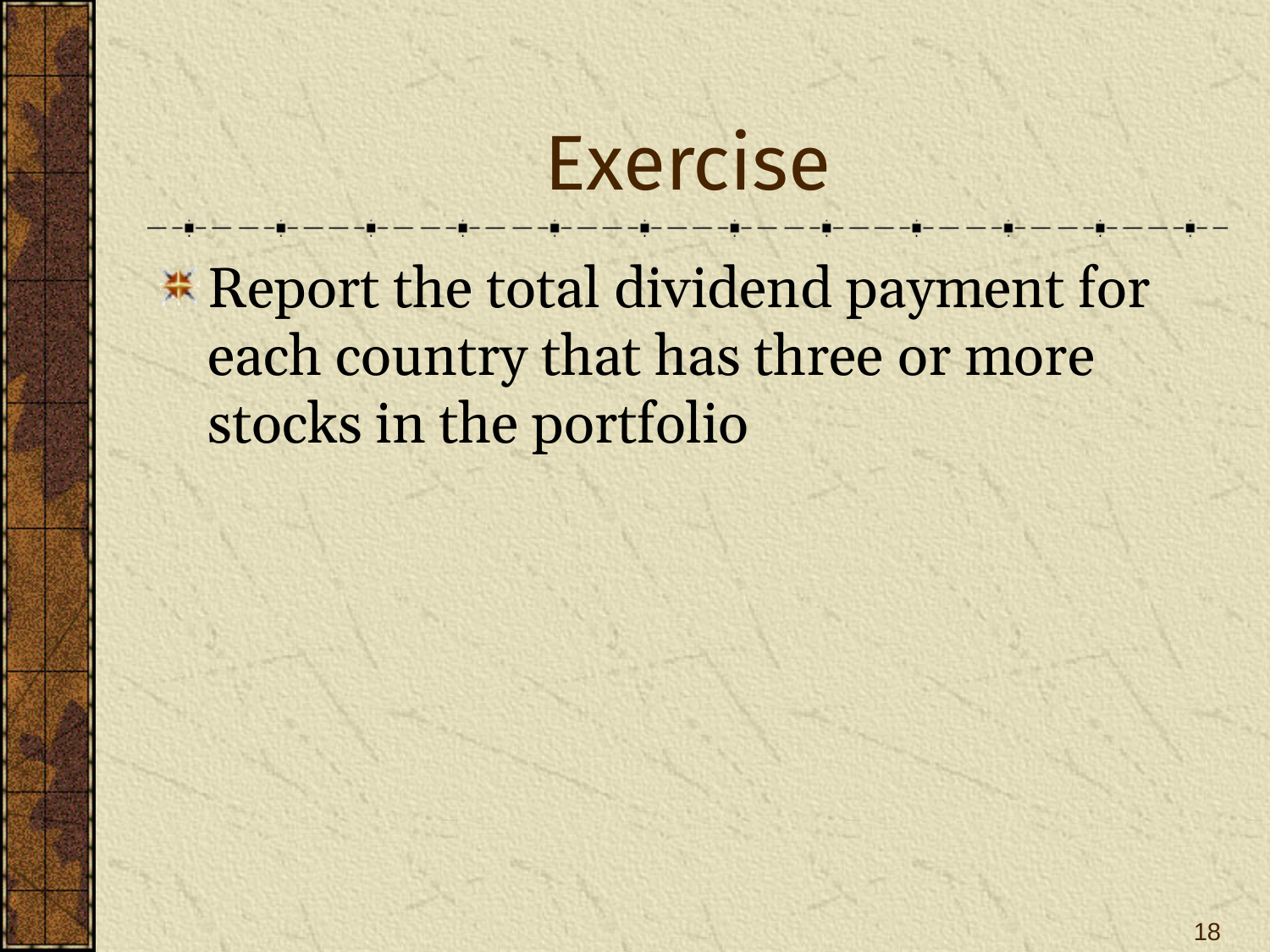

# Exercise
Report the total dividend payment for each country that has three or more stocks in the portfolio
18